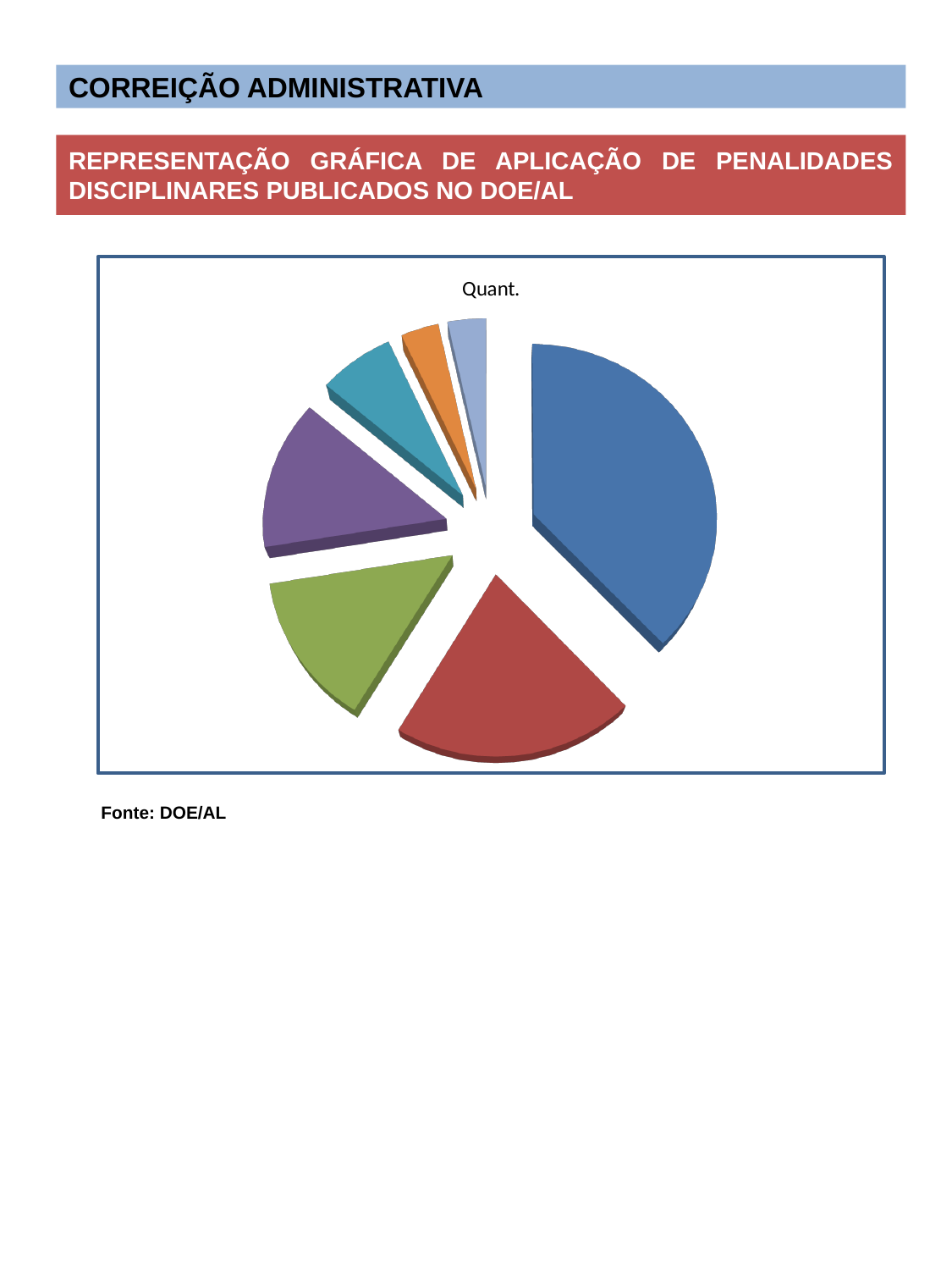

CORREIÇÃO ADMINISTRATIVA
REPRESENTAÇÃO GRÁFICA DE APLICAÇÃO DE PENALIDADES DISCIPLINARES PUBLICADOS NO DOE/AL

[unsupported chart]

Fonte: DOE/AL